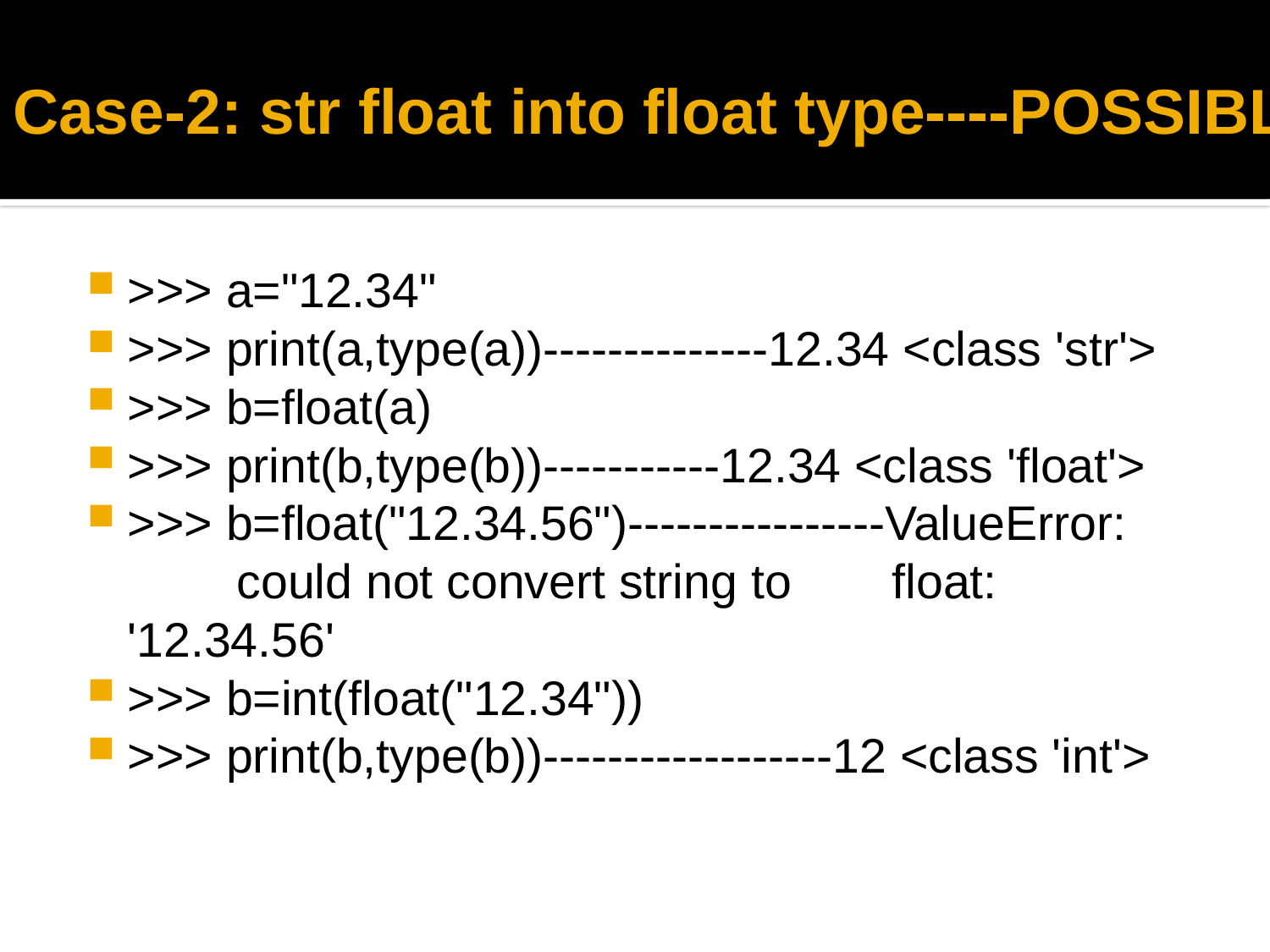

# Case-2: str float into float type----POSSIBLE
>>> a="12.34"
>>> print(a,type(a))--------------12.34 <class 'str'>
>>> b=float(a)
>>> print(b,type(b))-----------12.34 <class 'float'>
>>> b=float("12.34.56")----------------ValueError: 				could not convert string to 				float: '12.34.56'
>>> b=int(float("12.34"))
>>> print(b,type(b))------------------12 <class 'int'>